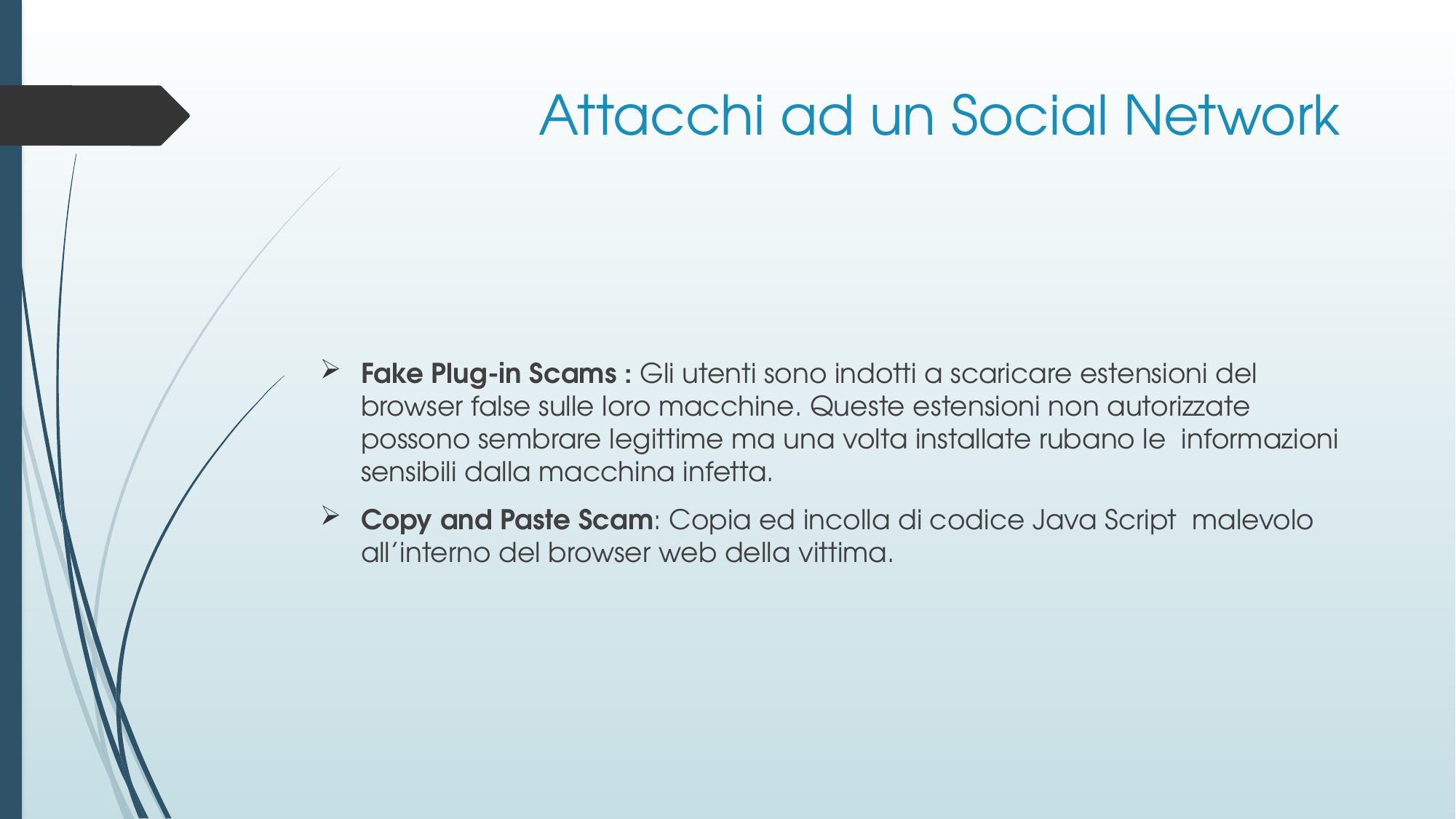

# Attacchi ad un Social Network

Fake Plug-in Scams : Gli utenti sono indotti a scaricare estensioni del browser false sulle loro macchine. Queste estensioni non autorizzate possono sembrare legittime ma una volta installate rubano le  informazioni sensibili dalla macchina infetta.
Copy and Paste Scam: Copia ed incolla di codice Java Script  malevolo all’interno del browser web della vittima.